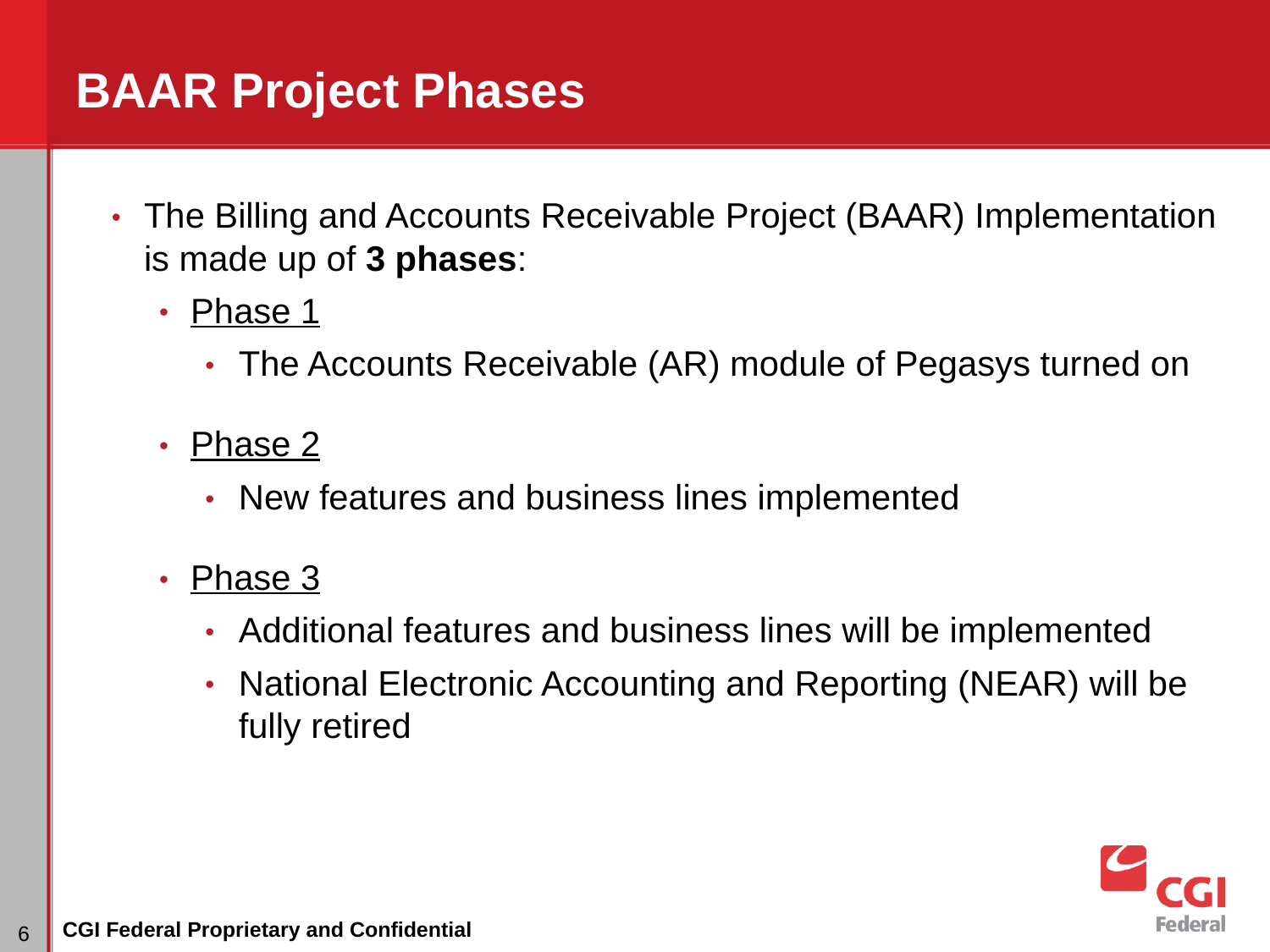

# BAAR Project Phases
The Billing and Accounts Receivable Project (BAAR) Implementation is made up of 3 phases:
Phase 1
The Accounts Receivable (AR) module of Pegasys turned on

Phase 2
New features and business lines implemented

Phase 3
Additional features and business lines will be implemented
National Electronic Accounting and Reporting (NEAR) will be fully retired
6
CGI Federal Proprietary and Confidential